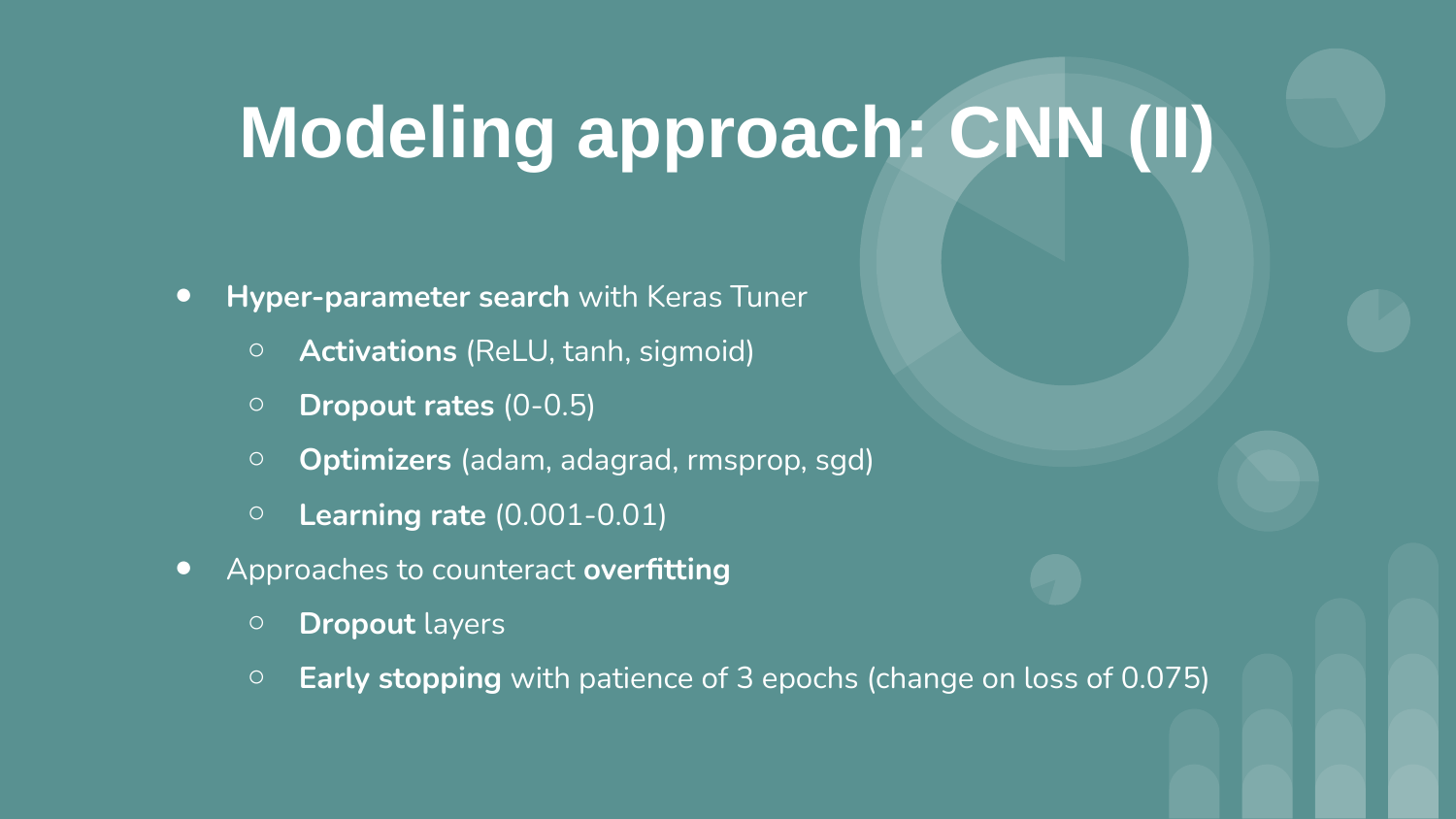

# Modeling approach: CNN (II)
Hyper-parameter search with Keras Tuner
Activations (ReLU, tanh, sigmoid)
Dropout rates (0-0.5)
Optimizers (adam, adagrad, rmsprop, sgd)
Learning rate (0.001-0.01)
Approaches to counteract overfitting
Dropout layers
Early stopping with patience of 3 epochs (change on loss of 0.075)